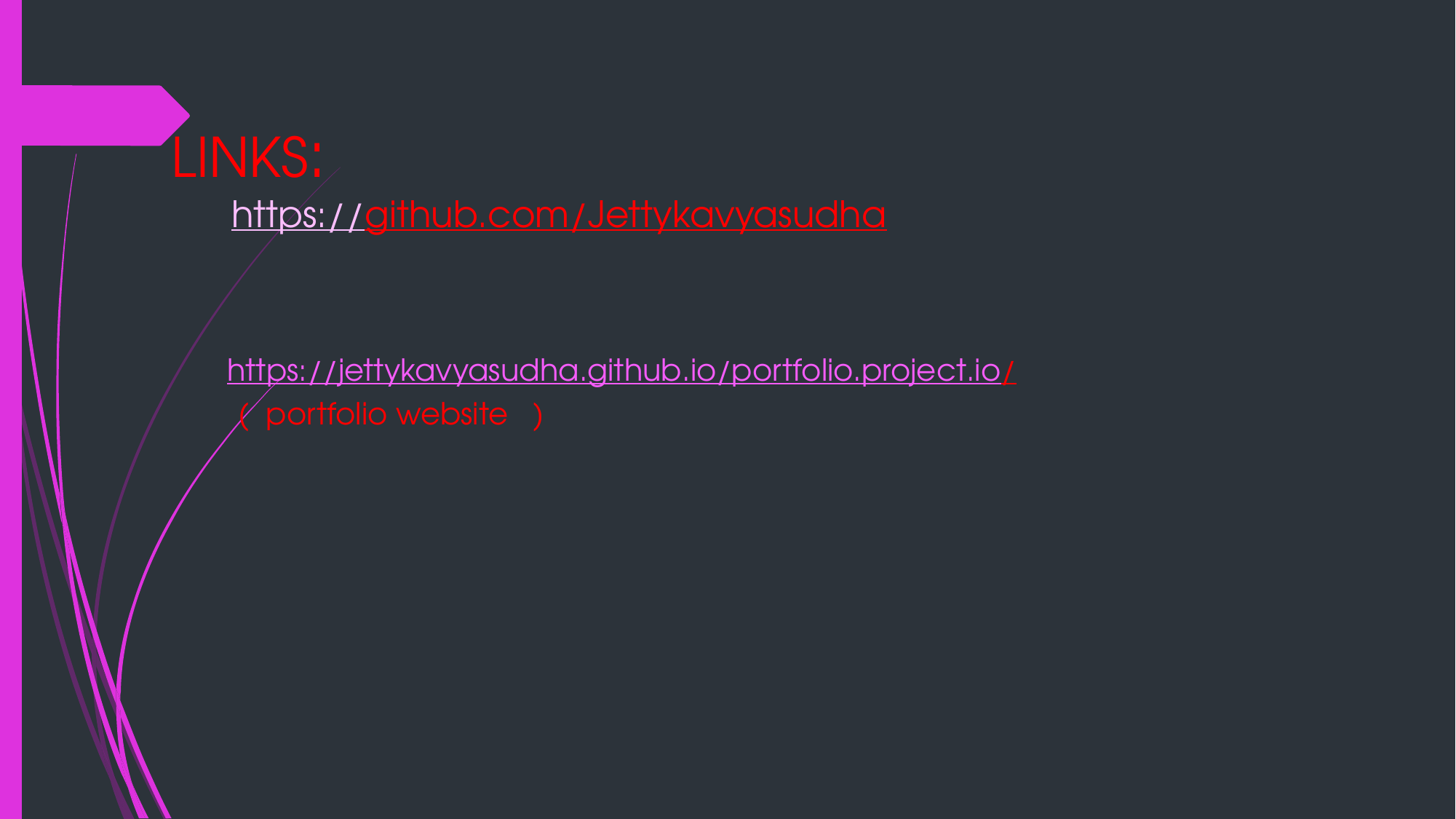

# LINKS: https://github.com/Jettykavyasudha https://jettykavyasudha.github.io/portfolio.project.io/ (  portfolio website   )